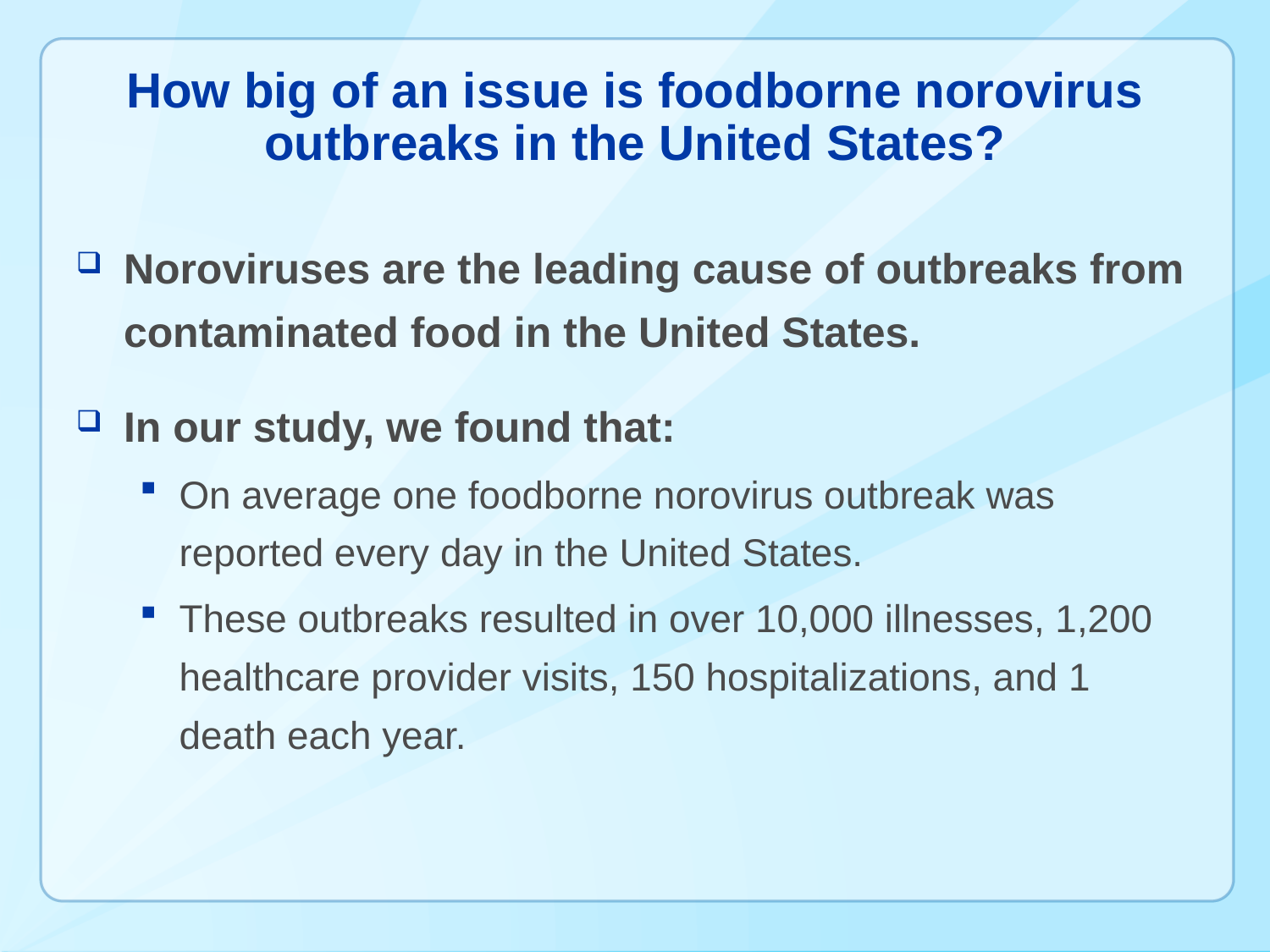

# How big of an issue is foodborne norovirus outbreaks in the United States?
Noroviruses are the leading cause of outbreaks from contaminated food in the United States.
In our study, we found that:
On average one foodborne norovirus outbreak was reported every day in the United States.
These outbreaks resulted in over 10,000 illnesses, 1,200 healthcare provider visits, 150 hospitalizations, and 1 death each year.